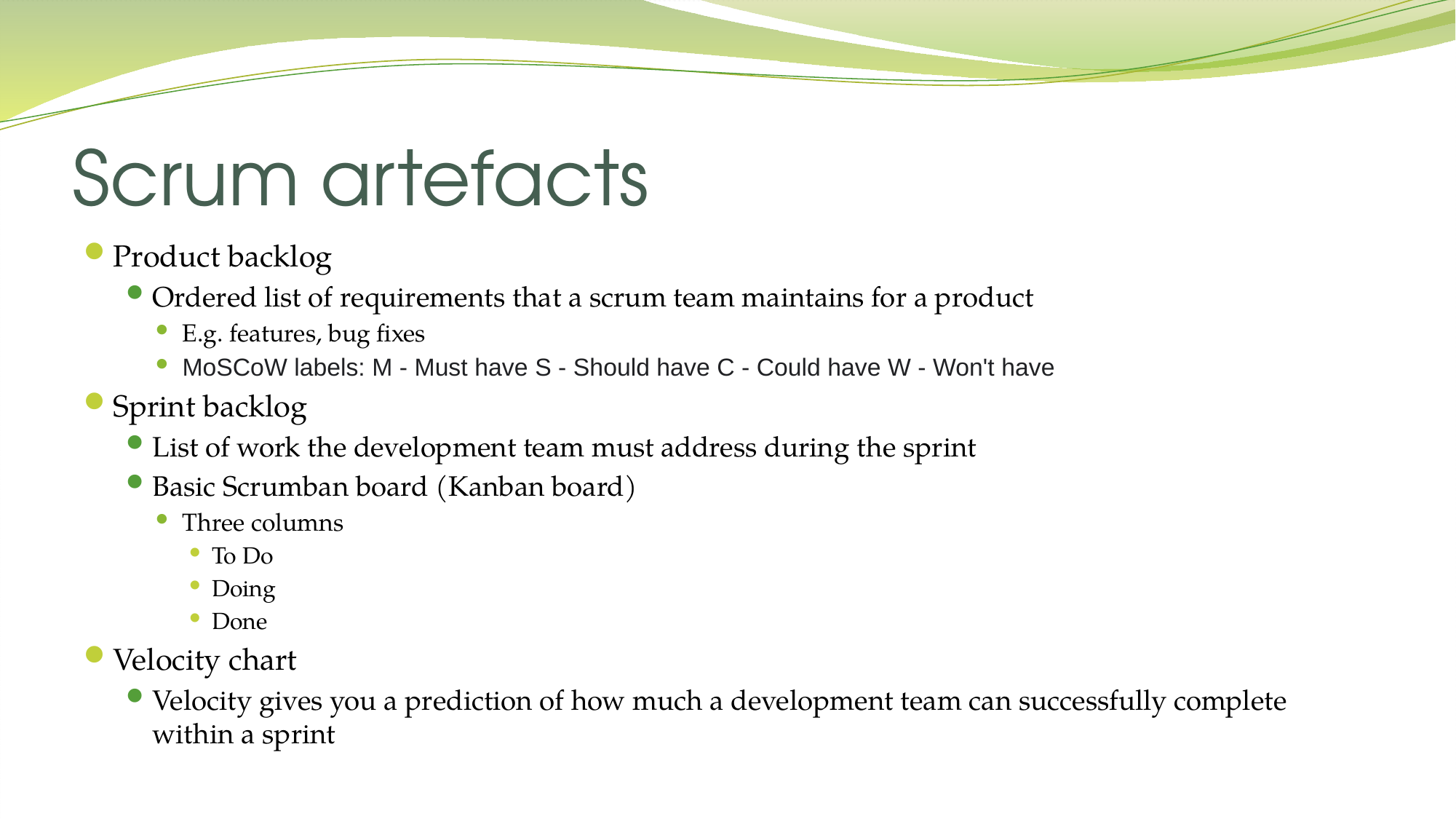

# Scrum artefacts
Product backlog
Ordered list of requirements that a scrum team maintains for a product
E.g. features, bug fixes
MoSCoW labels: M - Must have S - Should have C - Could have W - Won't have
Sprint backlog
List of work the development team must address during the sprint
Basic Scrumban board (Kanban board)
Three columns
To Do
Doing
Done
Velocity chart
Velocity gives you a prediction of how much a development team can successfully complete within a sprint